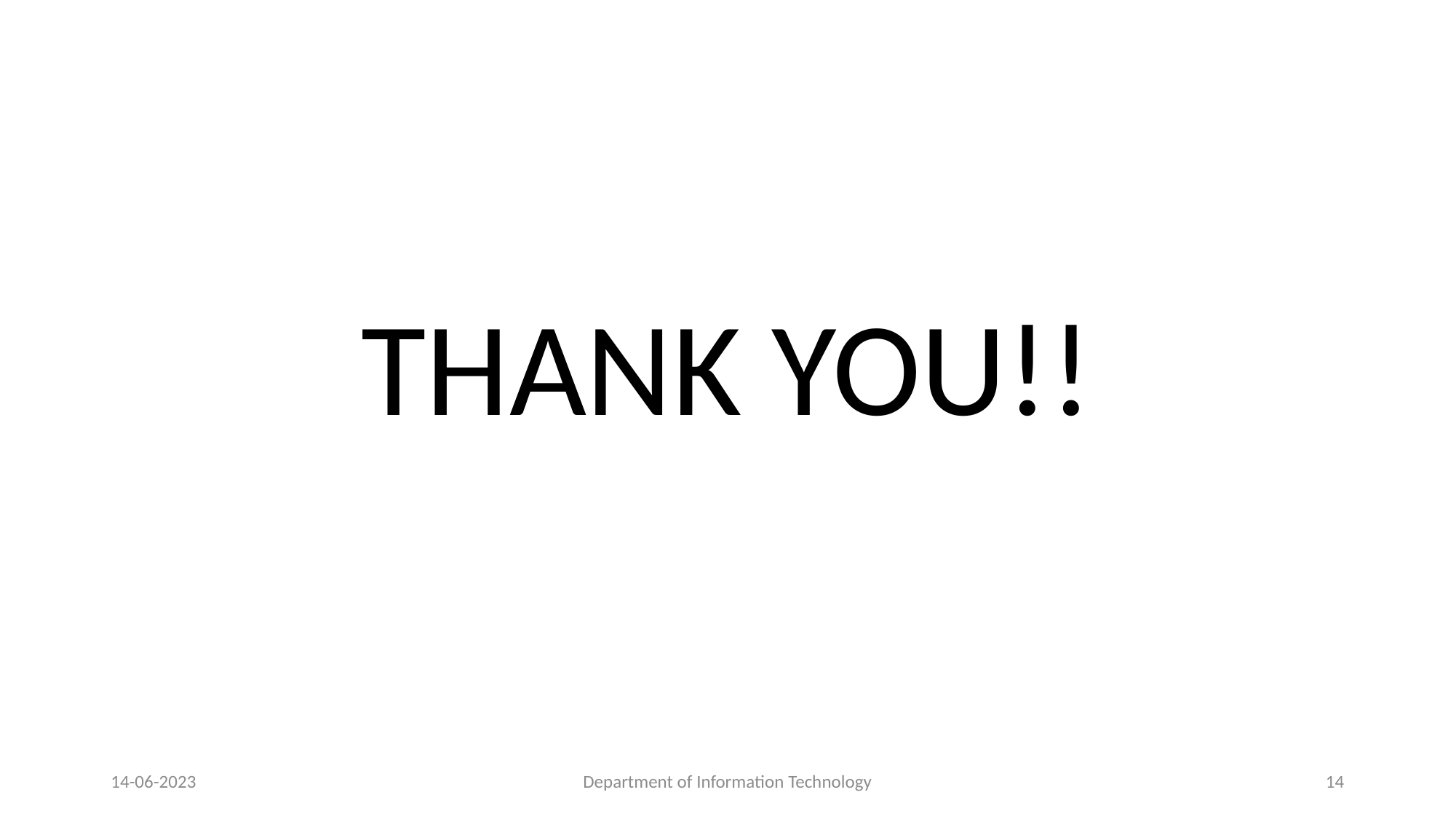

THANK YOU!!
14-06-2023
Department of Information Technology
14